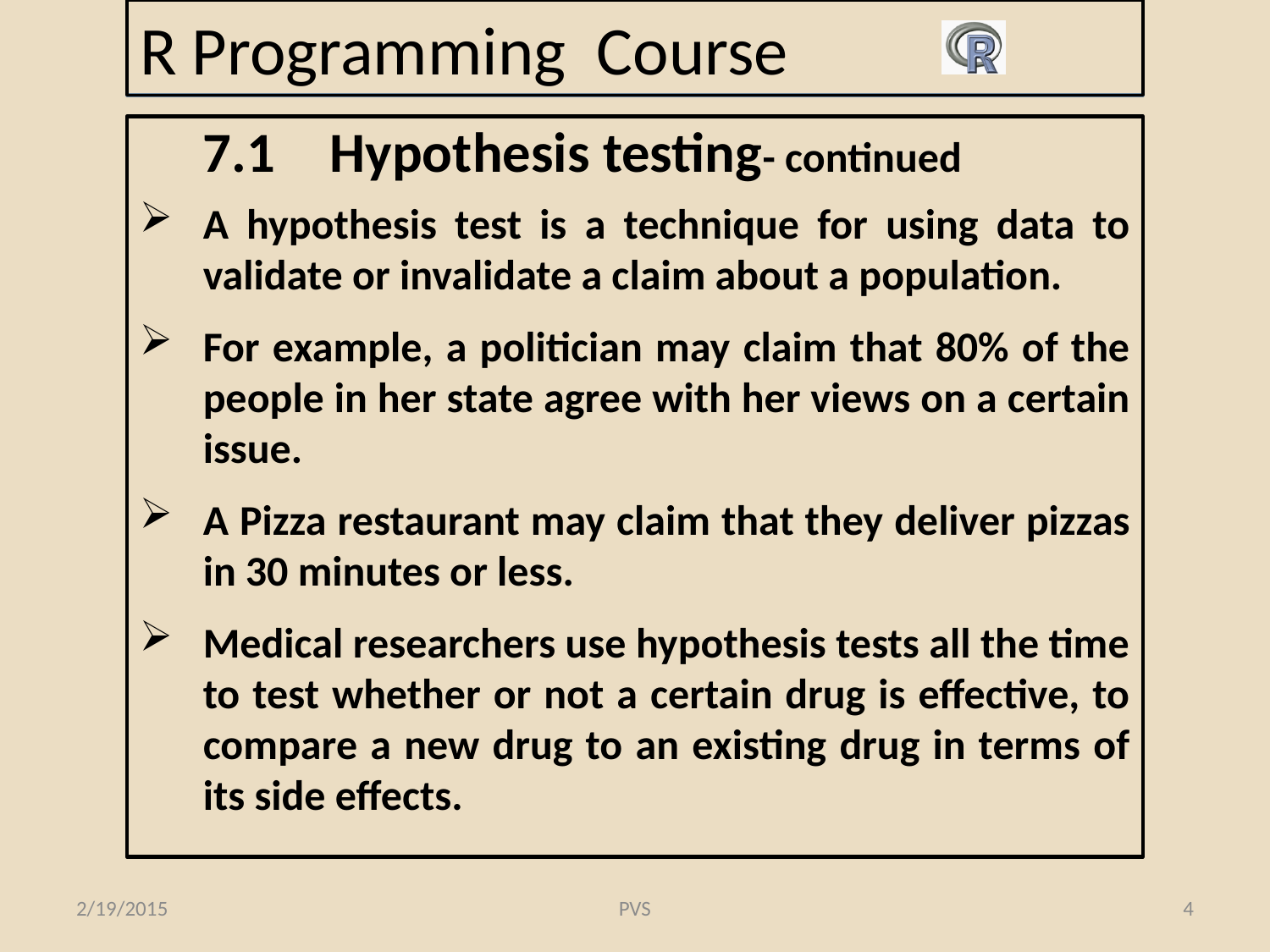

# R Programming  Course
7.1	Hypothesis testing- continued

A hypothesis test is a technique for using data to validate or invalidate a claim about a population.
For example, a politician may claim that 80% of the people in her state agree with her views on a certain issue.
A Pizza restaurant may claim that they deliver pizzas in 30 minutes or less.
Medical researchers use hypothesis tests all the time to test whether or not a certain drug is effective, to compare a new drug to an existing drug in terms of its side effects.
2/19/2015
PVS
4